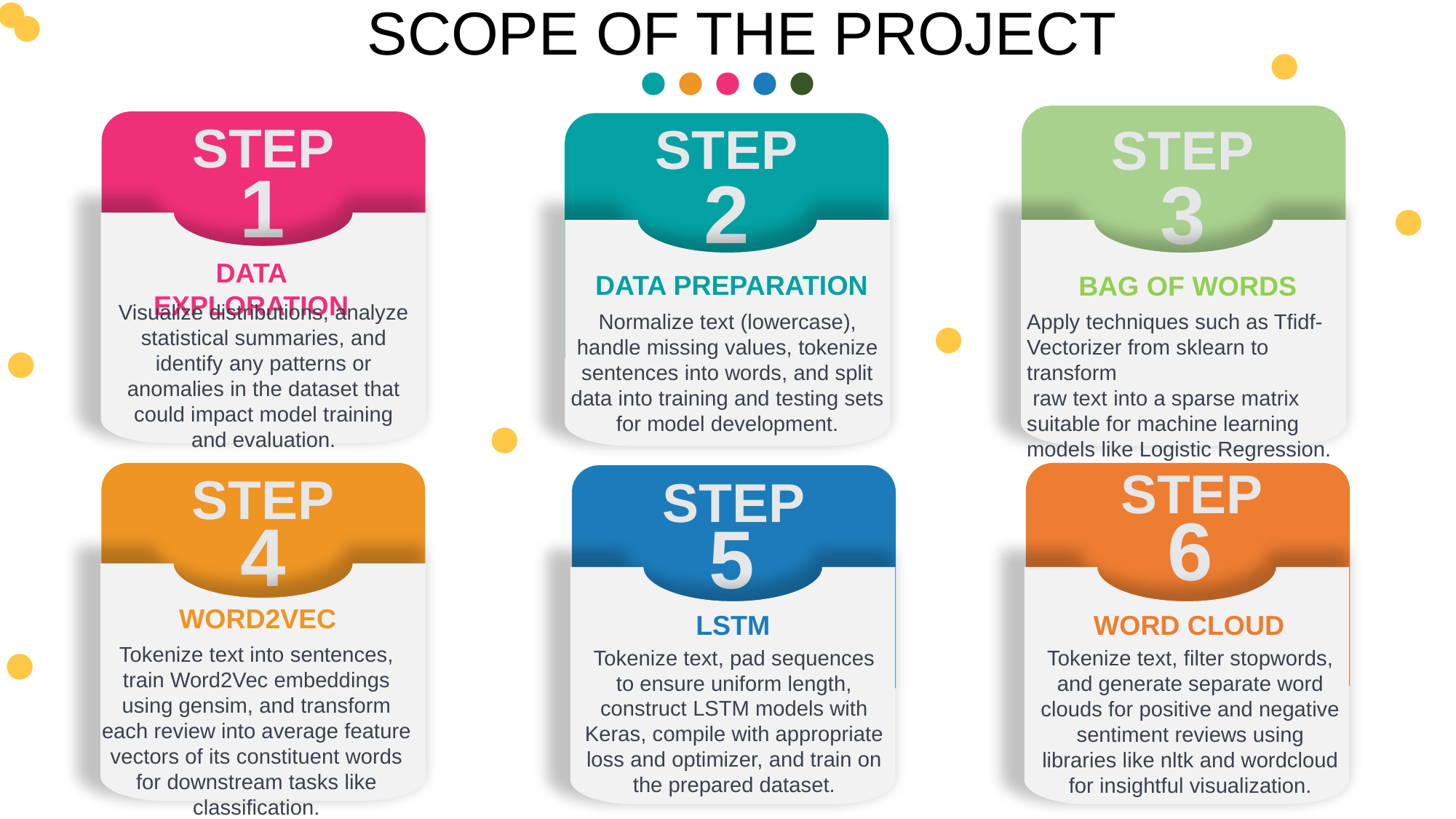

SCOPE OF THE PROJECT

STEP
3
STEP

1
STEP

2

DATA EXPLORATION
Visualize distributions, analyze statistical summaries, and identify any patterns or anomalies in the dataset that could impact model training and evaluation.
DATA PREPARATION
Normalize text (lowercase), handle missing values, tokenize sentences into words, and split data into training and testing sets for model development.
BAG OF WORDS
Apply techniques such as Tfidf- Vectorizer from sklearn to transform
 raw text into a sparse matrix suitable for machine learning models like Logistic Regression.

STEP

6
STEP

4
STEP

5

WORD2VEC
Tokenize text into sentences, train Word2Vec embeddings using gensim, and transform each review into average feature vectors of its constituent words for downstream tasks like classification.
LSTM
Tokenize text, pad sequences to ensure uniform length, construct LSTM models with Keras, compile with appropriate loss and optimizer, and train on the prepared dataset.
WORD CLOUD
Tokenize text, filter stopwords, and generate separate word clouds for positive and negative sentiment reviews using libraries like nltk and wordcloud for insightful visualization.